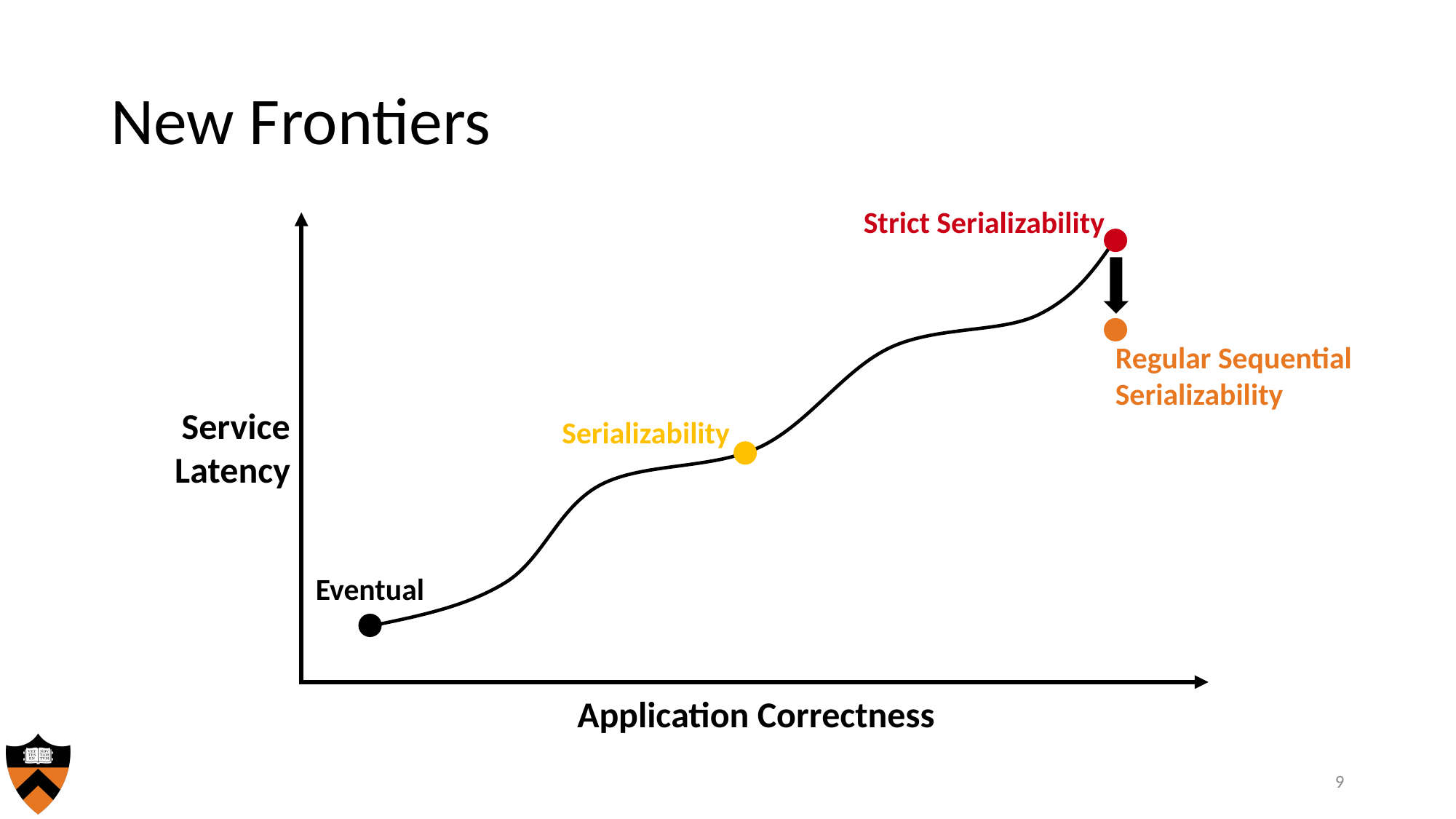

# New Frontiers
Strict Serializability

Service
Latency
Application Correctness

Regular Sequential
Serializability
Serializability

Eventual

9